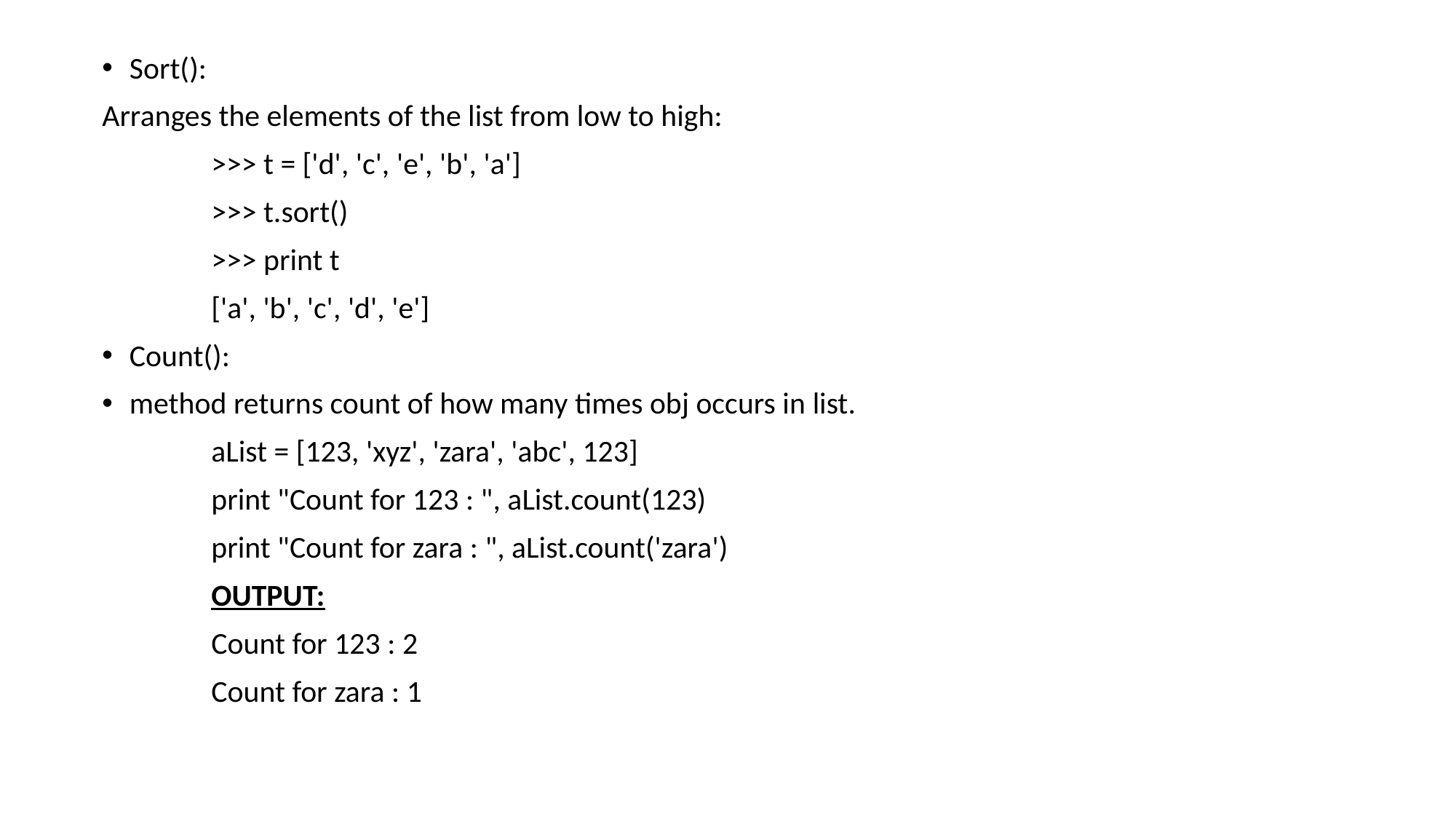

Sort():
Arranges the elements of the list from low to high:
	>>> t = ['d', 'c', 'e', 'b', 'a']
	>>> t.sort()
	>>> print t
	['a', 'b', 'c', 'd', 'e']
Count():
method returns count of how many times obj occurs in list.
	aList = [123, 'xyz', 'zara', 'abc', 123]
	print "Count for 123 : ", aList.count(123)
	print "Count for zara : ", aList.count('zara')
	OUTPUT:
	Count for 123 : 2
	Count for zara : 1